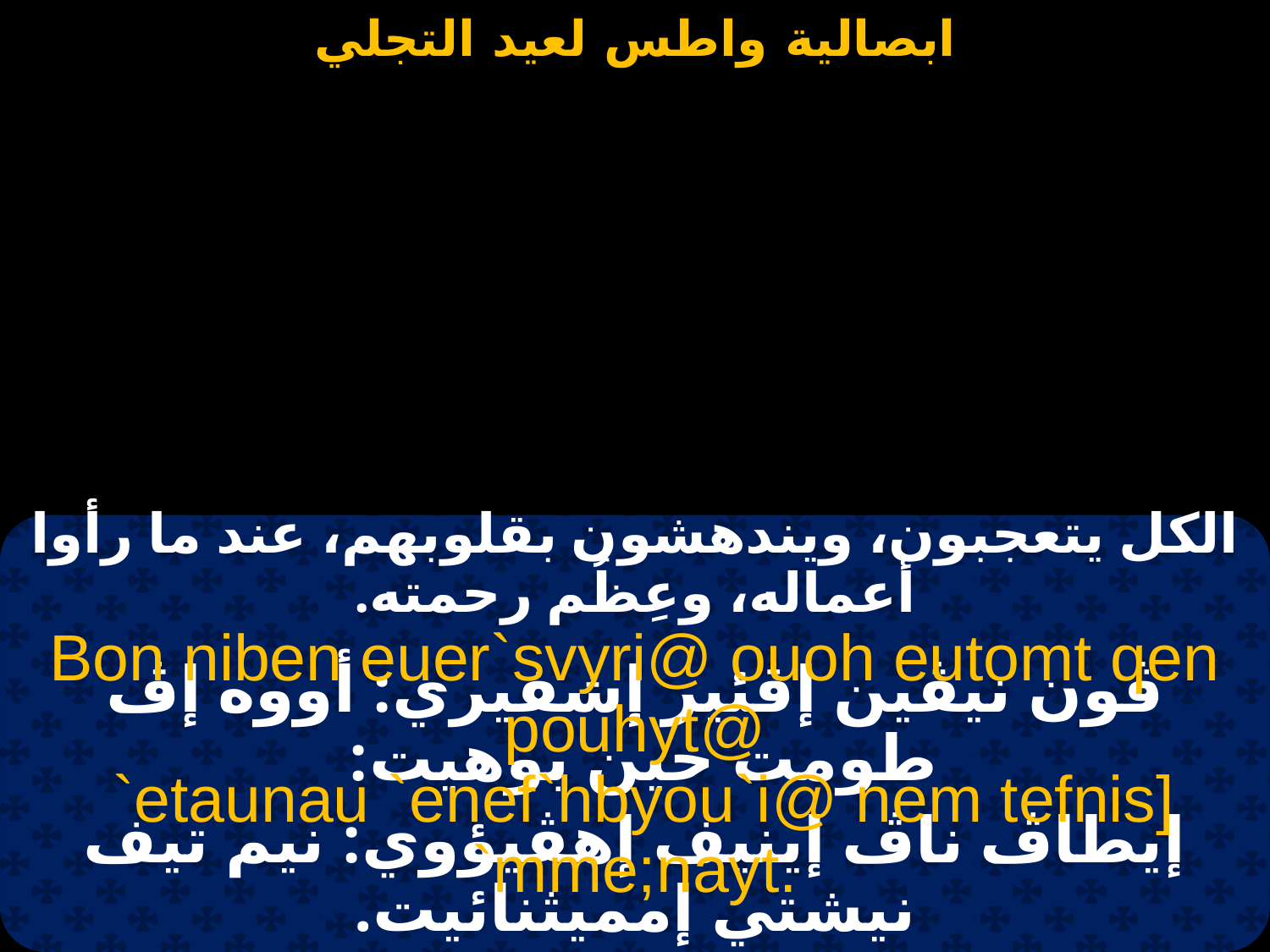

#
الكل يتعجبون، ويندهشون بقلوبهم، عند ما رأوا أعماله، وعِظُم رحمته.
Bon niben euer`svyri@ ouoh eutomt qen pouhyt@
 `etaunau `enef`hbyou`i@ nem tefnis] `mme;nayt.
ڤون نيڤين إڤئير إشفيري: أووه إڤ طومت خين بوهيت:
إيطاﭪ ناﭪ إينيف إهڤيؤوي: نيم تيف نيشتي إمميثنائيت.